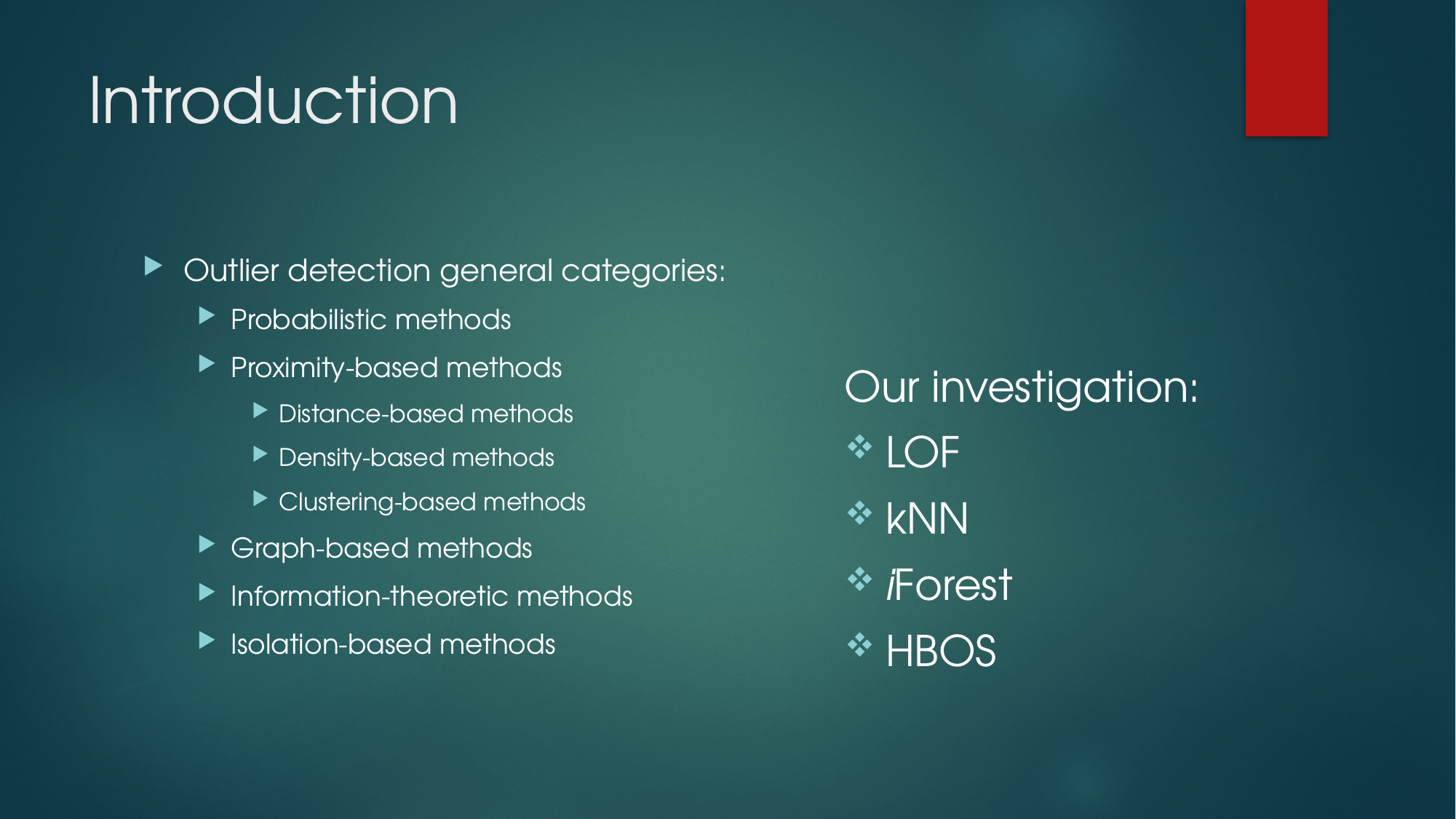

# Introduction
Outlier detection general categories:
Probabilistic methods
Proximity-based methods
Distance-based methods
Density-based methods
Clustering-based methods
Graph-based methods
Information-theoretic methods
Isolation-based methods
Our investigation:
LOF
kNN
iForest
HBOS